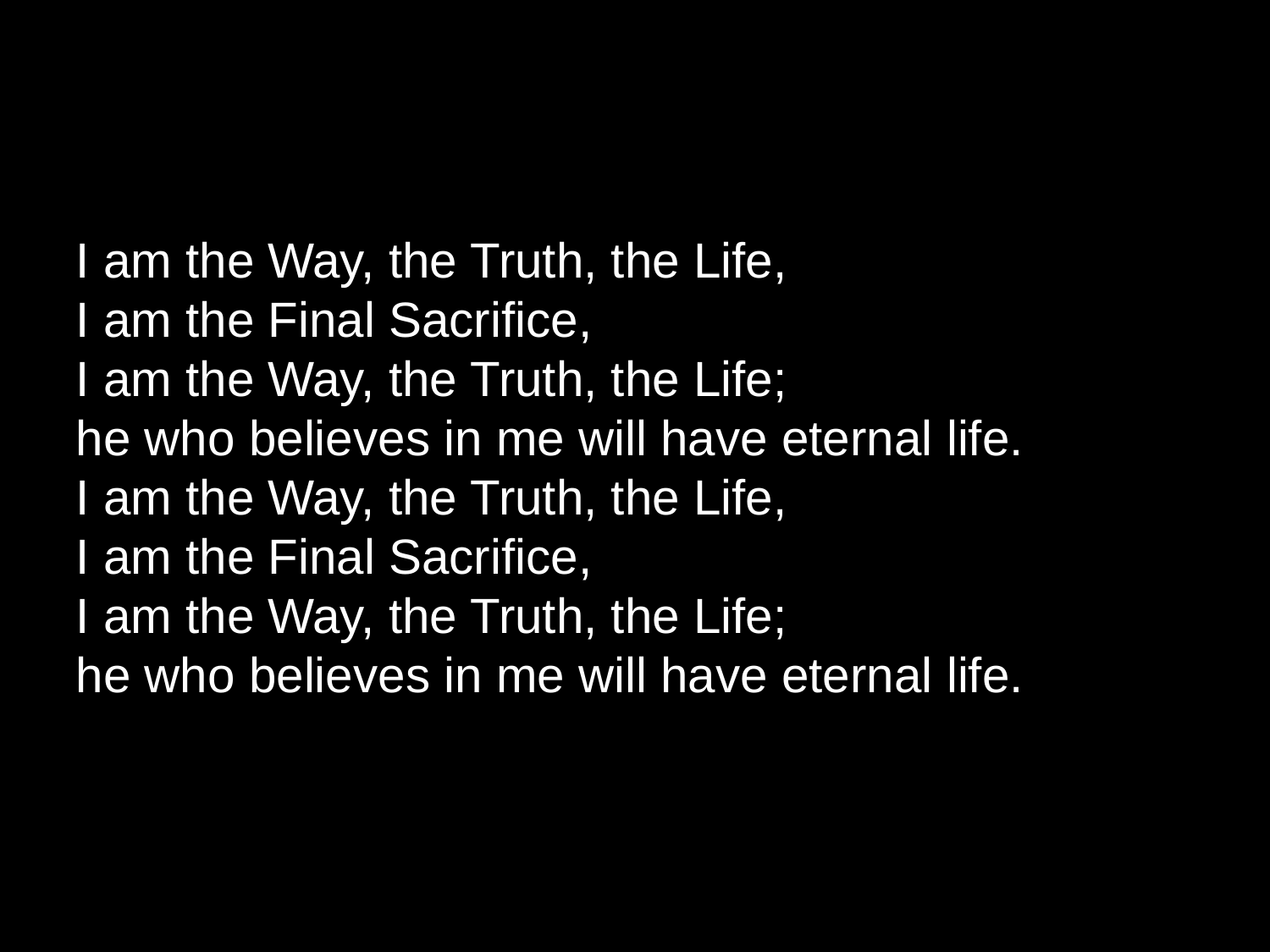

I am the Way, the Truth, the Life,
I am the Final Sacrifice,
I am the Way, the Truth, the Life;
he who believes in me will have eternal life.
I am the Way, the Truth, the Life,
I am the Final Sacrifice,
I am the Way, the Truth, the Life;
he who believes in me will have eternal life.